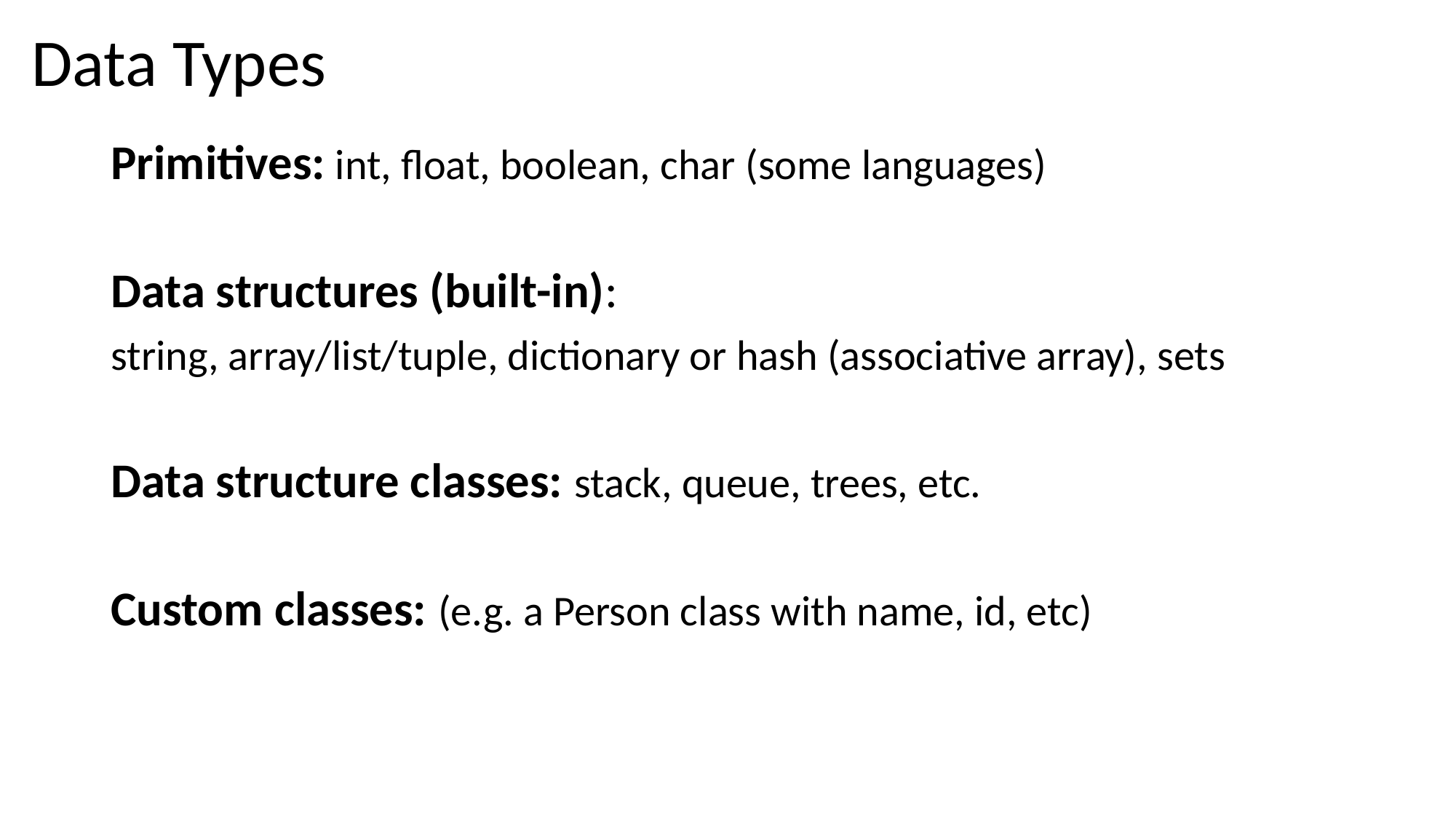

# Data Types
Primitives: int, float, boolean, char (some languages)

Data structures (built-in):
string, array/list/tuple, dictionary or hash (associative array), sets

Data structure classes: stack, queue, trees, etc.

Custom classes: (e.g. a Person class with name, id, etc)